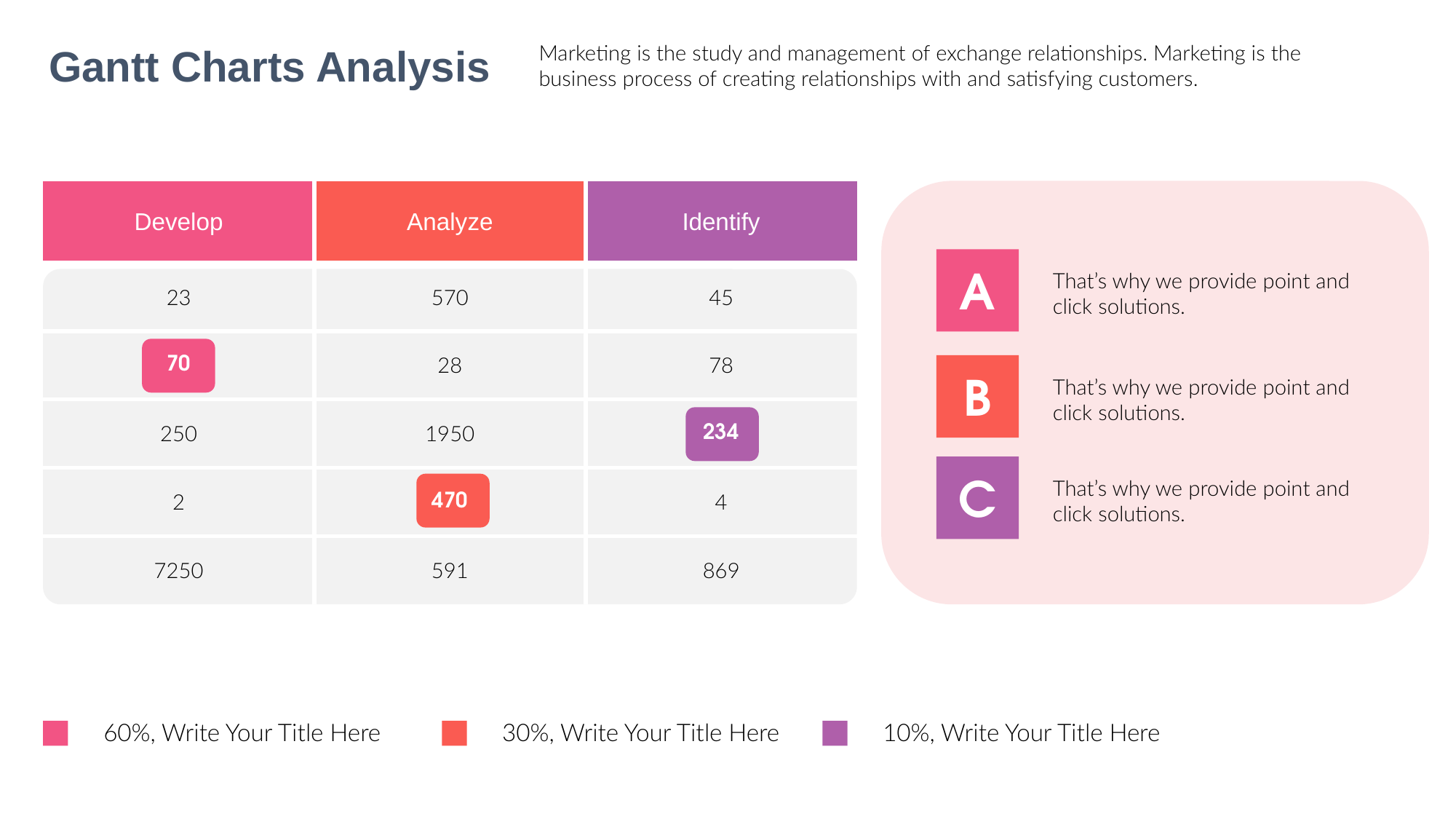

Gantt Charts Analysis
Marketing is the study and management of exchange relationships. Marketing is the business process of creating relationships with and satisfying customers.
| Develop | Analyze | Identify |
| --- | --- | --- |
| 23 | 570 | 45 |
| 70 | 28 | 78 |
| 250 | 1950 | 234 |
| 2 | 470 | 4 |
| 7250 | 591 | 869 |

A
That’s why we provide point and click solutions.

B
That’s why we provide point and click solutions.

C
That’s why we provide point and click solutions.

60%, Write Your Title Here
30%, Write Your Title Here
10%, Write Your Title Here